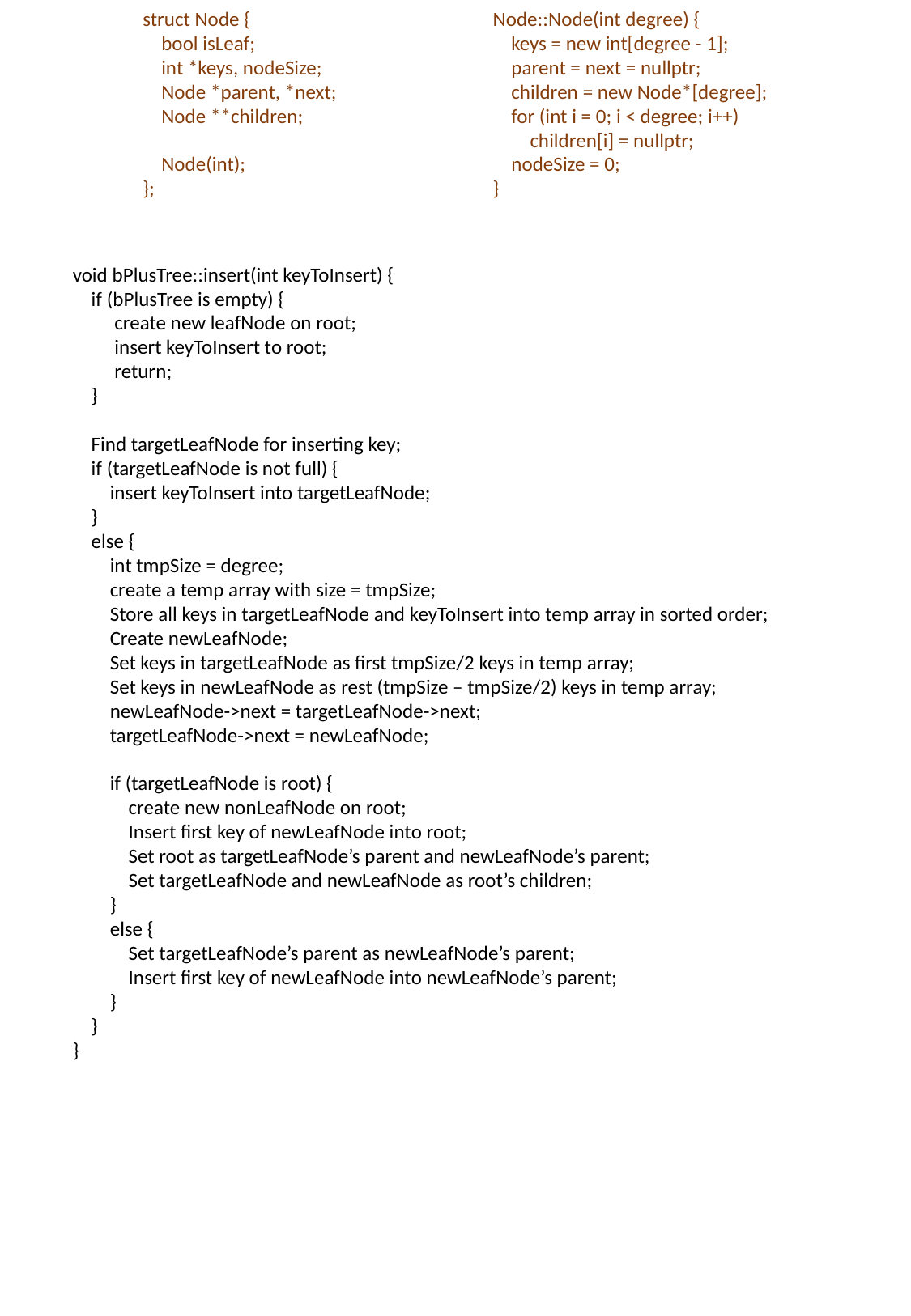

struct Node {
    bool isLeaf;
    int *keys, nodeSize;
    Node *parent, *next;
    Node **children;

    Node(int);
};
Node::Node(int degree) {
    keys = new int[degree - 1];
    parent = next = nullptr;
    children = new Node*[degree];
    for (int i = 0; i < degree; i++)
        children[i] = nullptr;
    nodeSize = 0;
}
void bPlusTree::insert(int keyToInsert) {
    if (bPlusTree is empty) {
         create new leafNode on root;
         insert keyToInsert to root;
         return;
    }

    Find targetLeafNode for inserting key;
    if (targetLeafNode is not full) {
        insert keyToInsert into targetLeafNode;
    }
    else {
        int tmpSize = degree;
        create a temp array with size = tmpSize;
        Store all keys in targetLeafNode and keyToInsert into temp array in sorted order;
        Create newLeafNode;
        Set keys in targetLeafNode as first tmpSize/2 keys in temp array;
        Set keys in newLeafNode as rest (tmpSize – tmpSize/2) keys in temp array;
        newLeafNode->next = targetLeafNode->next;
        targetLeafNode->next = newLeafNode;

        if (targetLeafNode is root) {
            create new nonLeafNode on root;
            Insert first key of newLeafNode into root;
            Set root as targetLeafNode’s parent and newLeafNode’s parent;
            Set targetLeafNode and newLeafNode as root’s children;
        }
        else {
            Set targetLeafNode’s parent as newLeafNode’s parent;
            Insert first key of newLeafNode into newLeafNode’s parent;
        }
    }
}